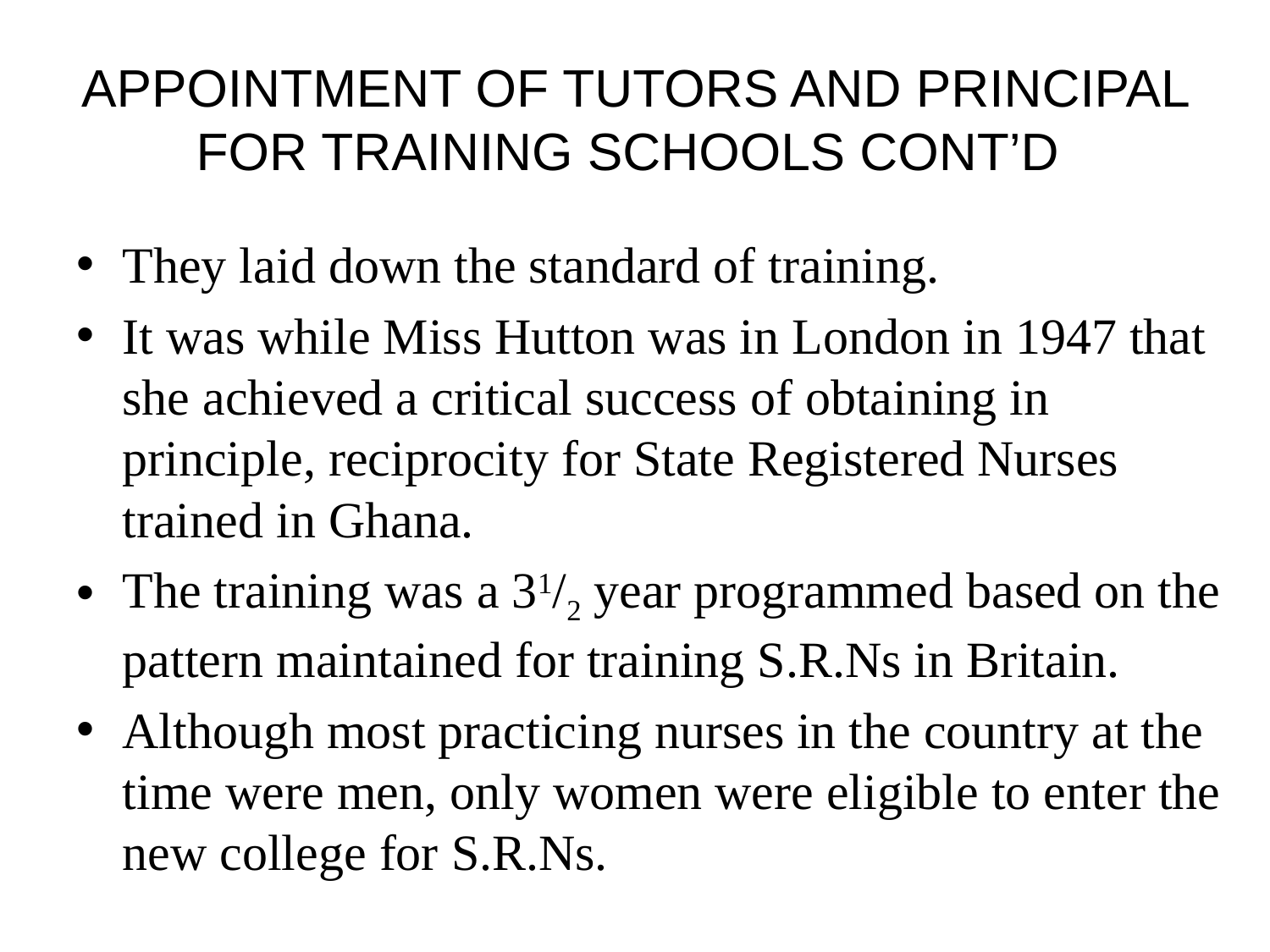

# APPOINTMENT OF TUTORS AND PRINCIPAL FOR TRAINING SCHOOLS CONT’D
They laid down the standard of training.
It was while Miss Hutton was in London in 1947 that she achieved a critical success of obtaining in principle, reciprocity for State Registered Nurses trained in Ghana.
The training was a 31/2 year programmed based on the pattern maintained for training S.R.Ns in Britain.
Although most practicing nurses in the country at the time were men, only women were eligible to enter the new college for S.R.Ns.